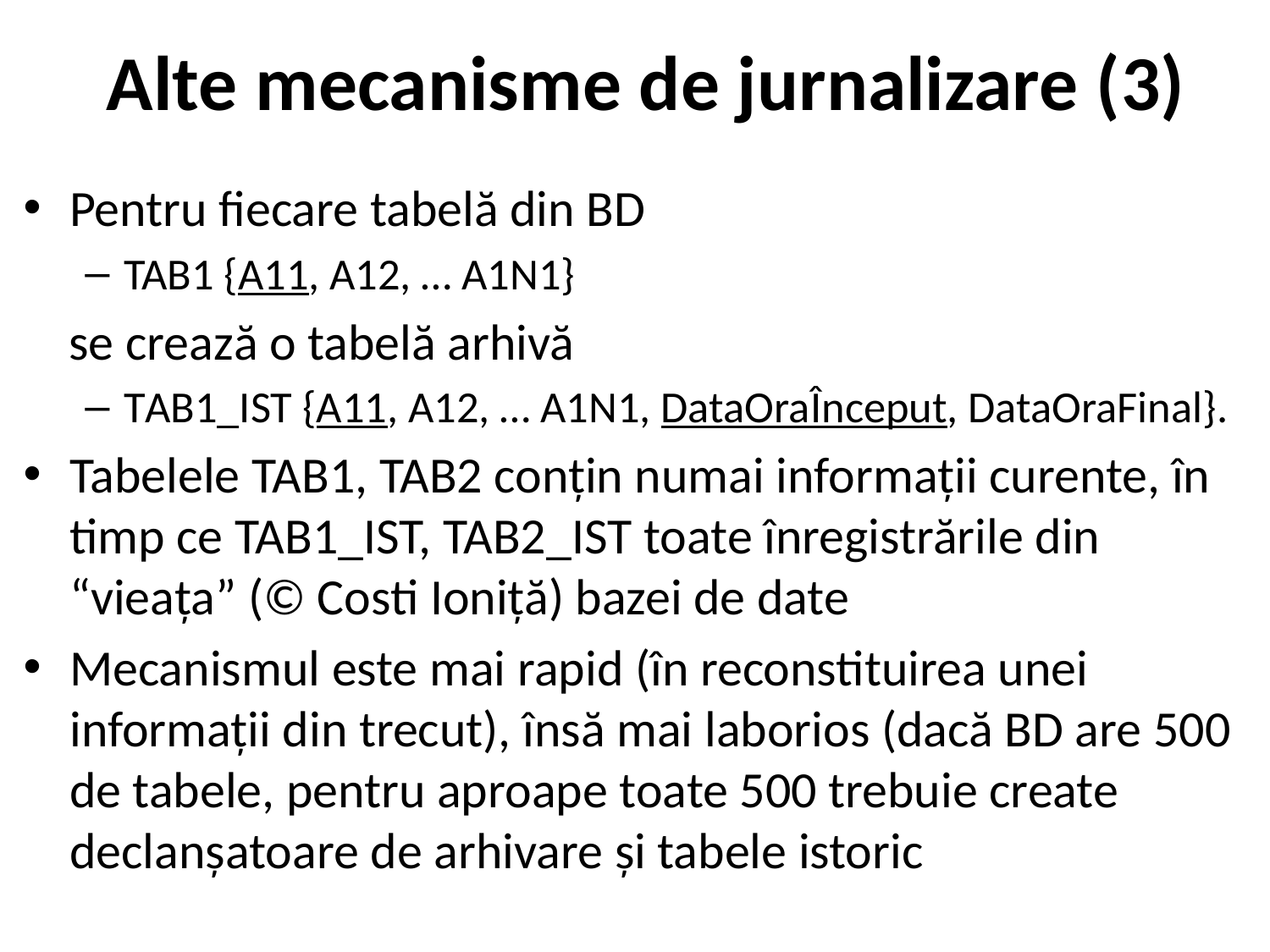

# Alte mecanisme de jurnalizare (3)
Pentru fiecare tabelă din BD
TAB1 {A11, A12, … A1N1}
    se crează o tabelă arhivă
TAB1_IST {A11, A12, … A1N1, DataOraÎnceput, DataOraFinal}.
Tabelele TAB1, TAB2 conțin numai informații curente, în timp ce TAB1_IST, TAB2_IST toate înregistrările din “vieața” (© Costi Ioniță) bazei de date
Mecanismul este mai rapid (în reconstituirea unei informații din trecut), însă mai laborios (dacă BD are 500 de tabele, pentru aproape toate 500 trebuie create declanșatoare de arhivare și tabele istoric